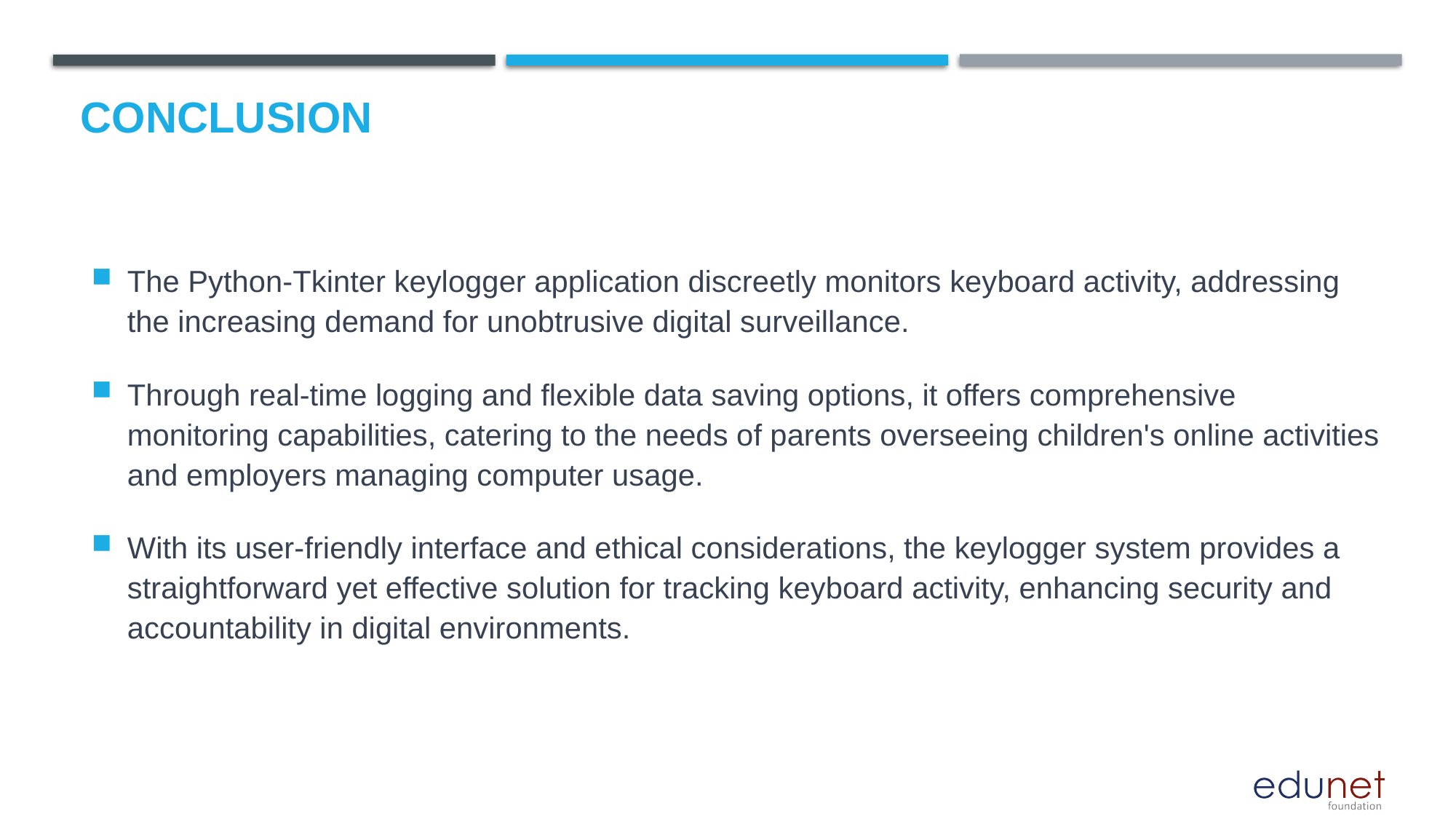

# Conclusion
The Python-Tkinter keylogger application discreetly monitors keyboard activity, addressing the increasing demand for unobtrusive digital surveillance.
Through real-time logging and flexible data saving options, it offers comprehensive monitoring capabilities, catering to the needs of parents overseeing children's online activities and employers managing computer usage.
With its user-friendly interface and ethical considerations, the keylogger system provides a straightforward yet effective solution for tracking keyboard activity, enhancing security and accountability in digital environments.